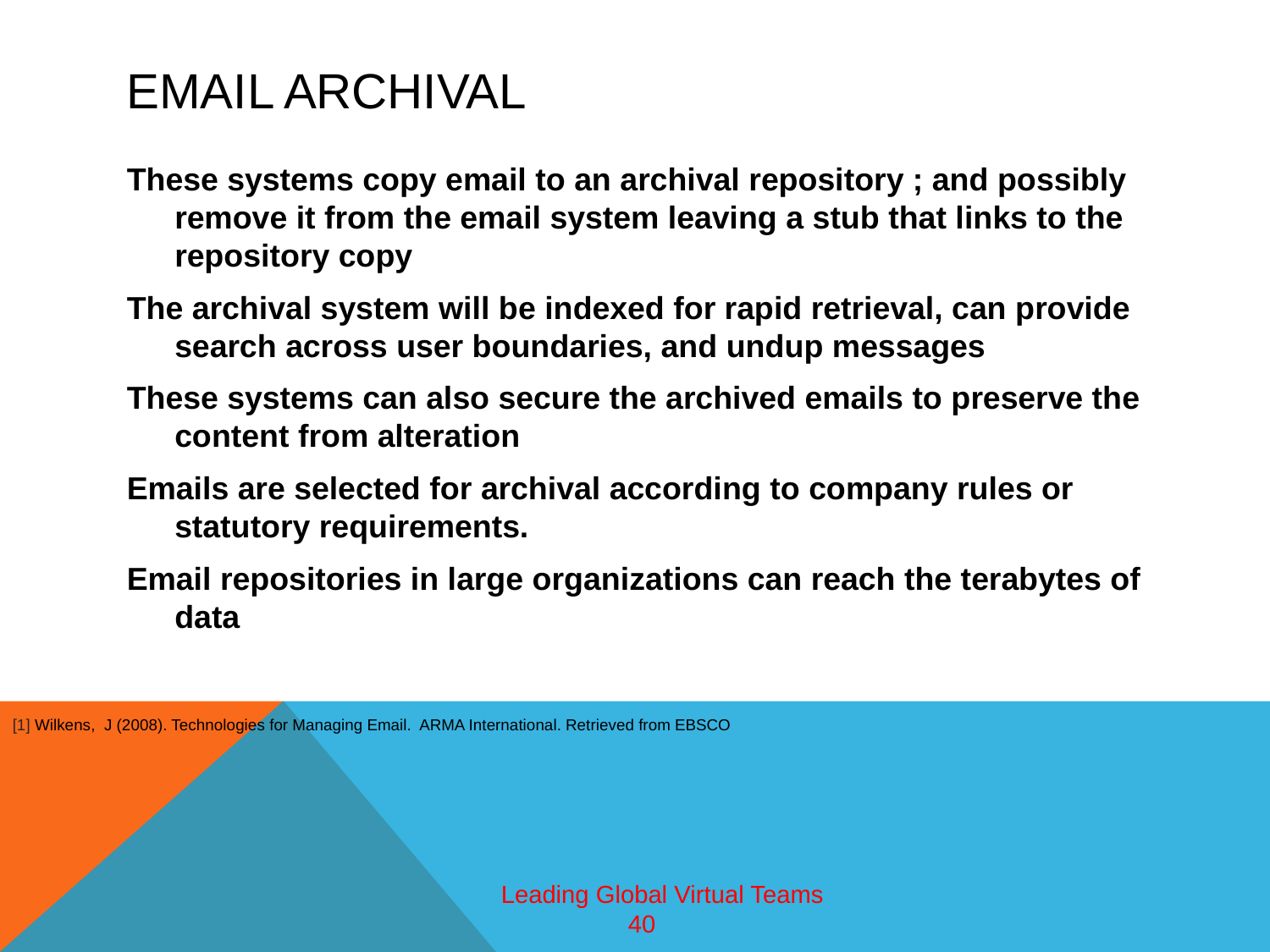

# Email archival
These systems copy email to an archival repository ; and possibly remove it from the email system leaving a stub that links to the repository copy
The archival system will be indexed for rapid retrieval, can provide search across user boundaries, and undup messages
These systems can also secure the archived emails to preserve the content from alteration
Emails are selected for archival according to company rules or statutory requirements.
Email repositories in large organizations can reach the terabytes of data
[1] Wilkens,  J (2008). Technologies for Managing Email.  ARMA International. Retrieved from EBSCO